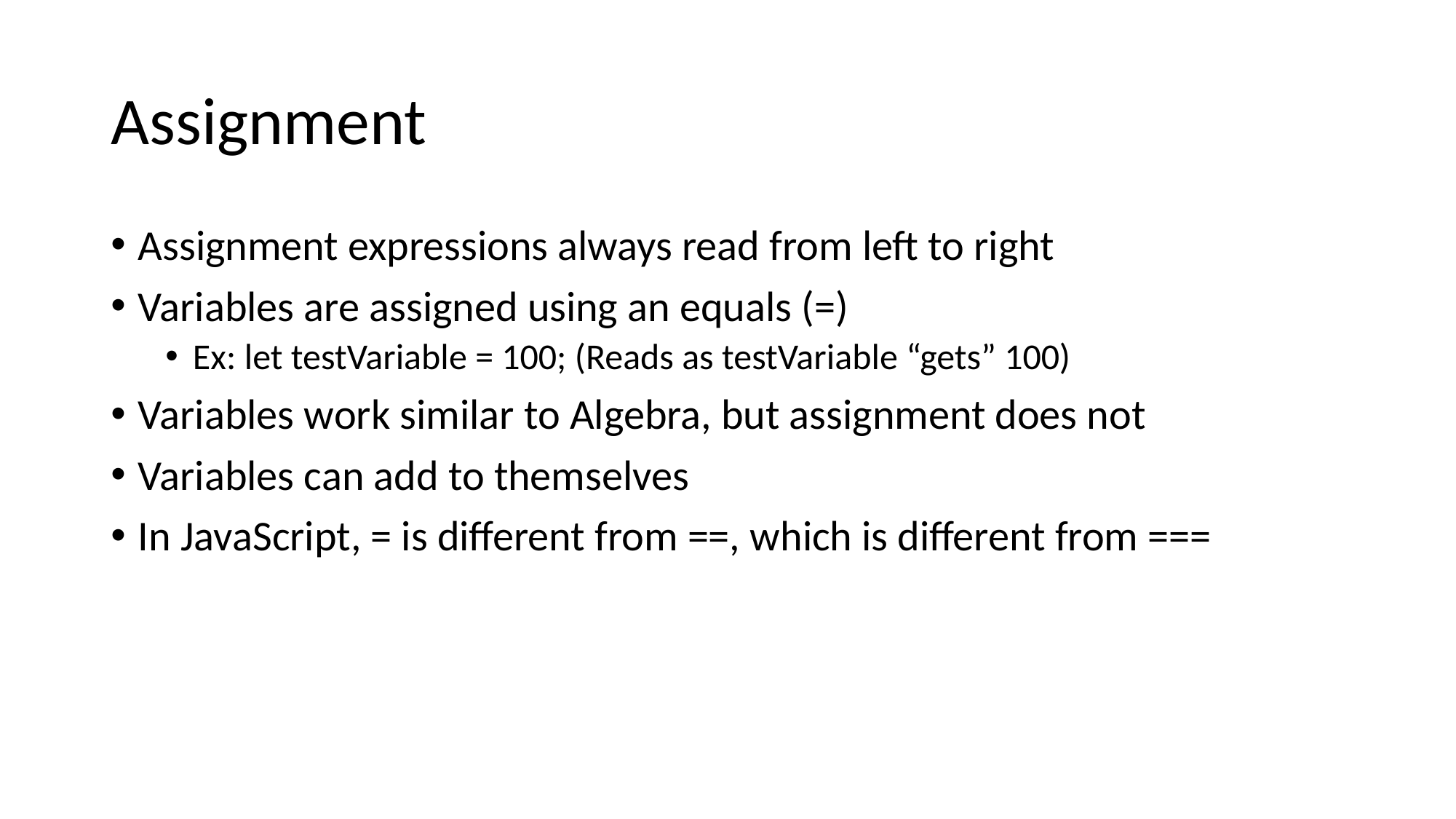

# Assignment
Assignment expressions always read from left to right
Variables are assigned using an equals (=)
Ex: let testVariable = 100; (Reads as testVariable “gets” 100)
Variables work similar to Algebra, but assignment does not
Variables can add to themselves
In JavaScript, = is different from ==, which is different from ===